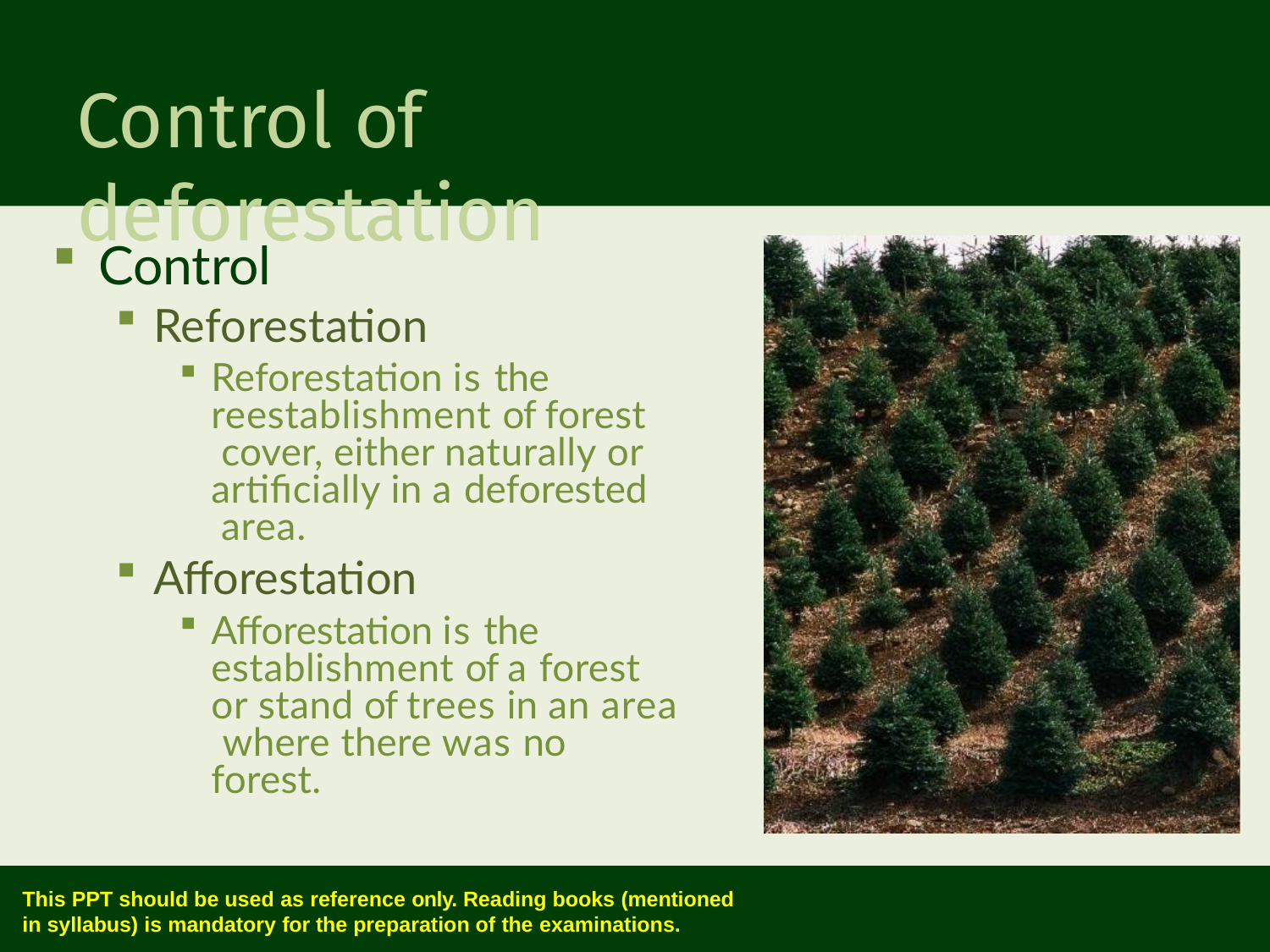

# Control of deforestation
Control
Reforestation
Reforestation is the  reestablishment of forest  cover, either naturally or  artificially in a deforested  area.
Afforestation
Afforestation is the  establishment of a forest  or stand of trees in an area  where there was no forest.

This PPT should be used as reference only. Reading books (mentioned
in syllabus) is mandatory for the preparation of the examinations.